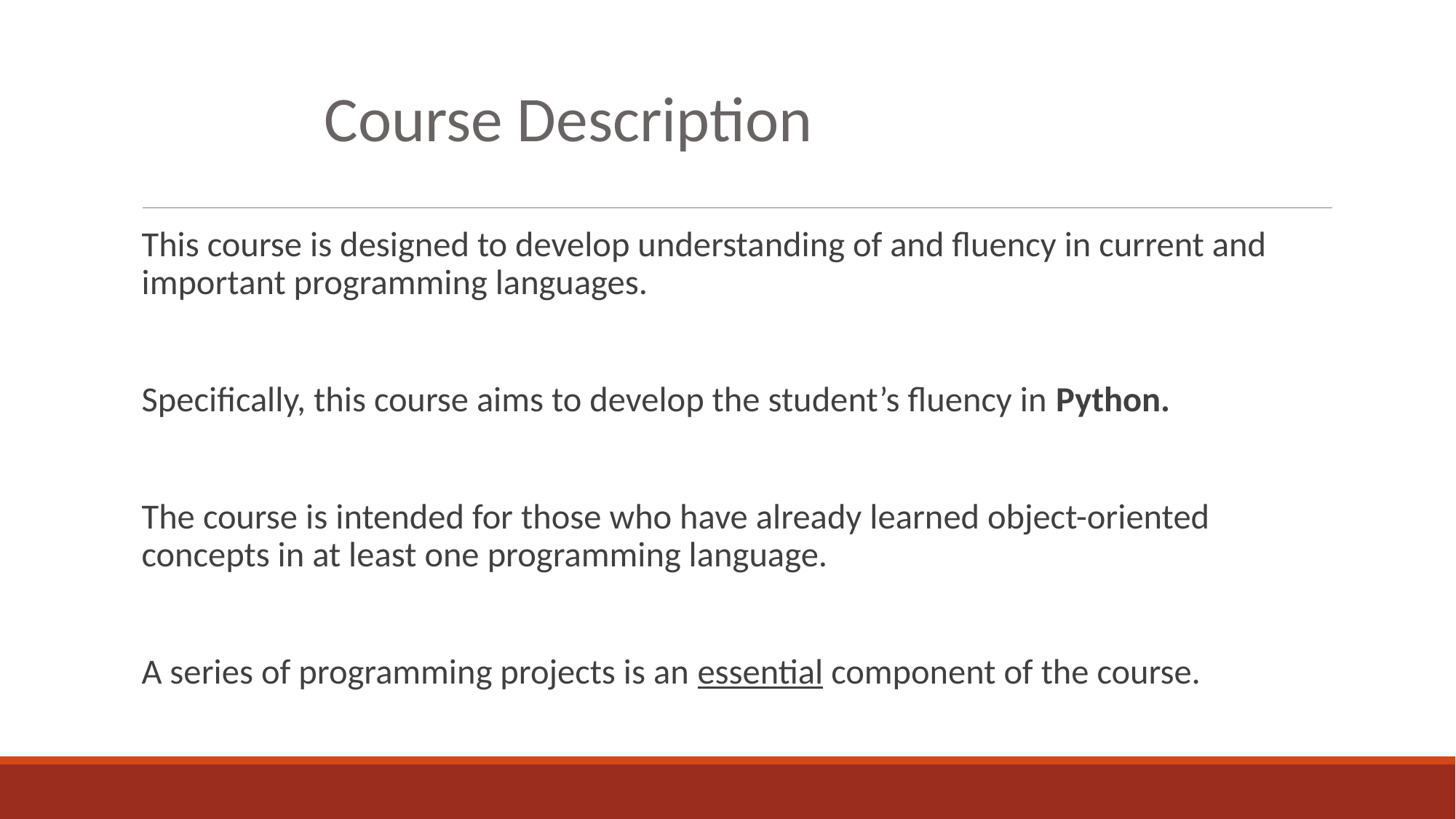

Course Description
This course is designed to develop understanding of and fluency in current and important programming languages.

Specifically, this course aims to develop the student’s fluency in Python.

The course is intended for those who have already learned object-oriented concepts in at least one programming language.

A series of programming projects is an essential component of the course.